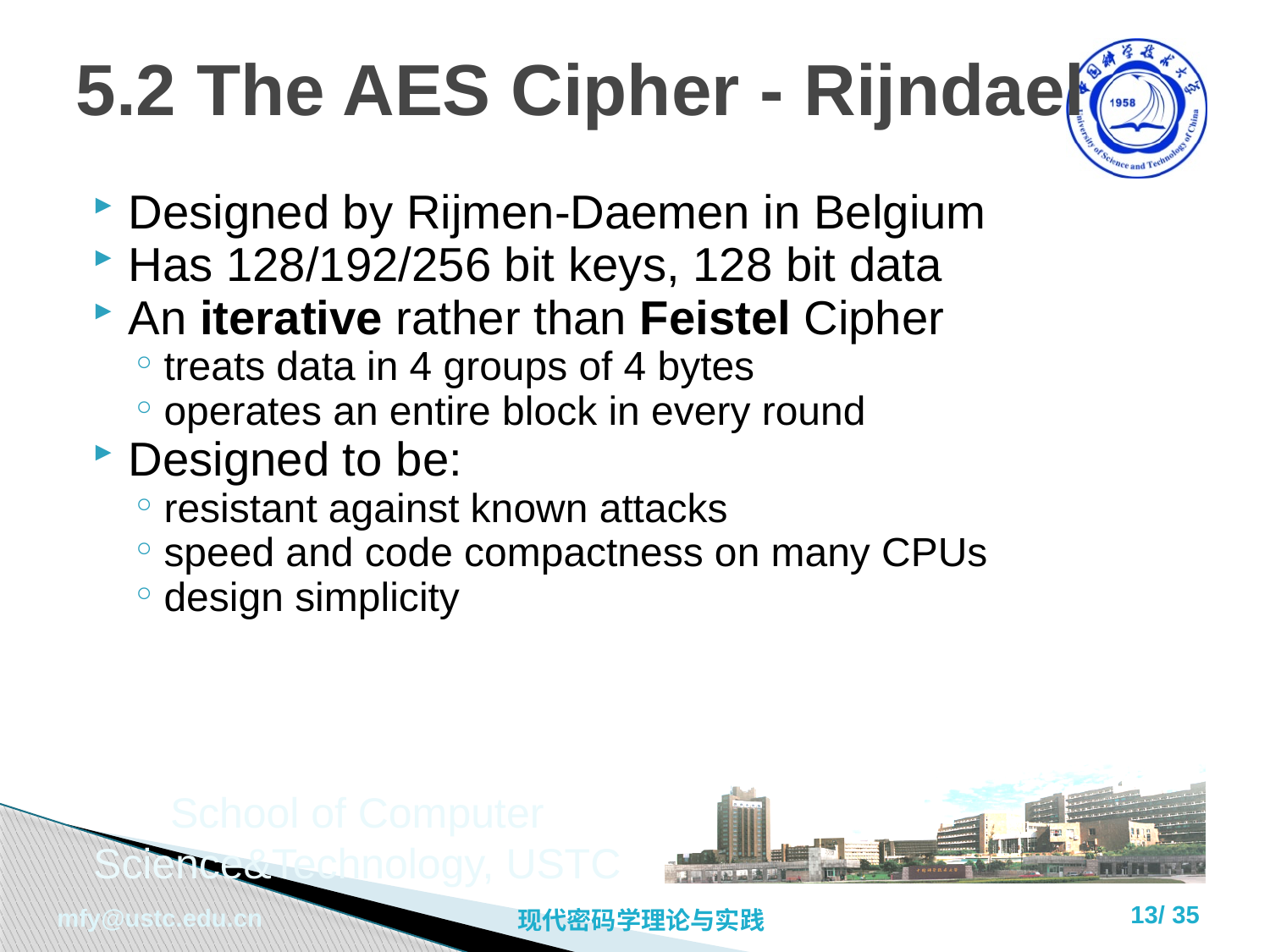

# 5.2 The AES Cipher - Rijndael
Designed by Rijmen-Daemen in Belgium
Has 128/192/256 bit keys, 128 bit data
An iterative rather than Feistel Cipher
treats data in 4 groups of 4 bytes
operates an entire block in every round
Designed to be:
resistant against known attacks
speed and code compactness on many CPUs
design simplicity